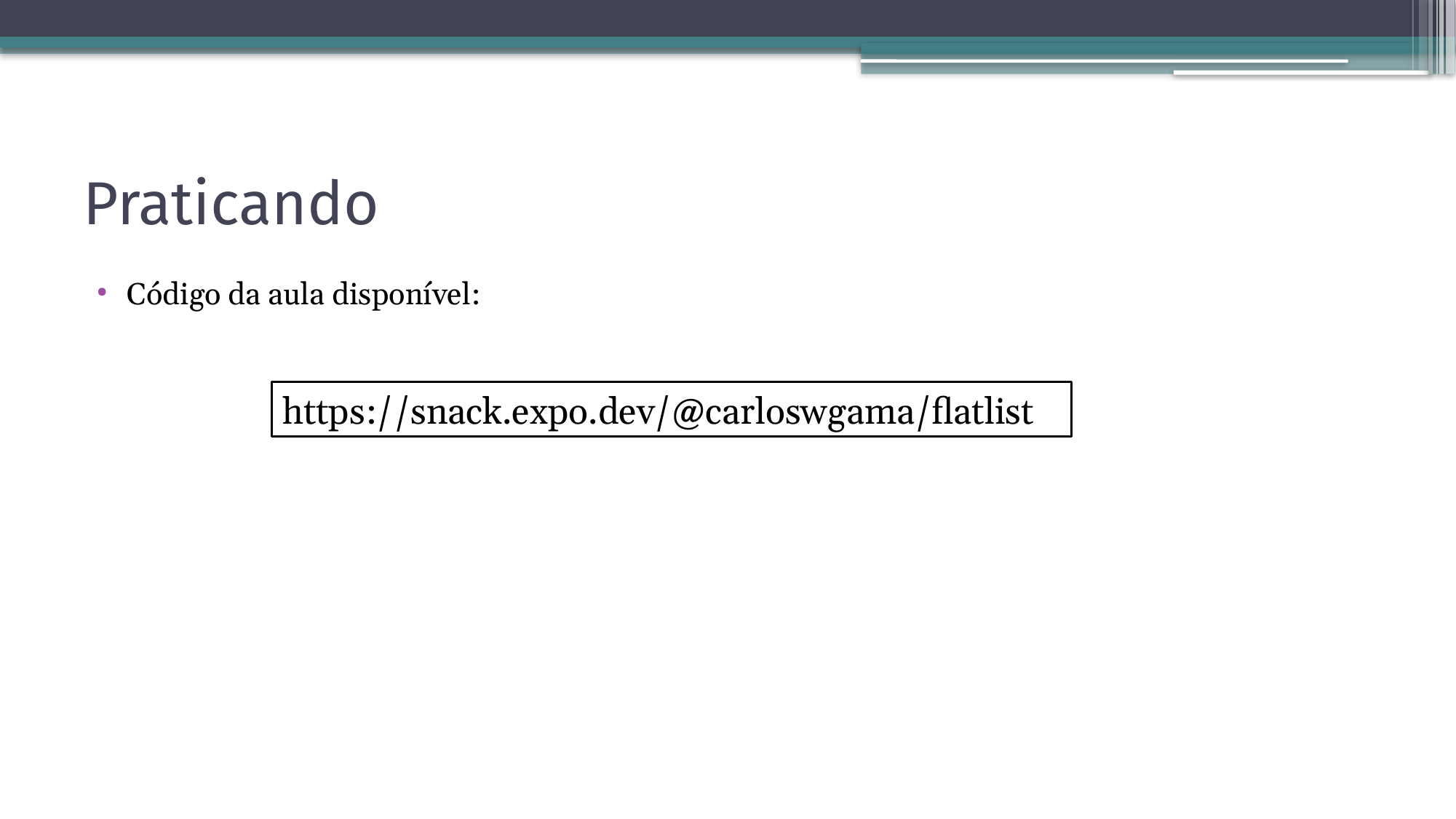

# Praticando
Código da aula disponível:

https://snack.expo.dev/@carloswgama/flatlist